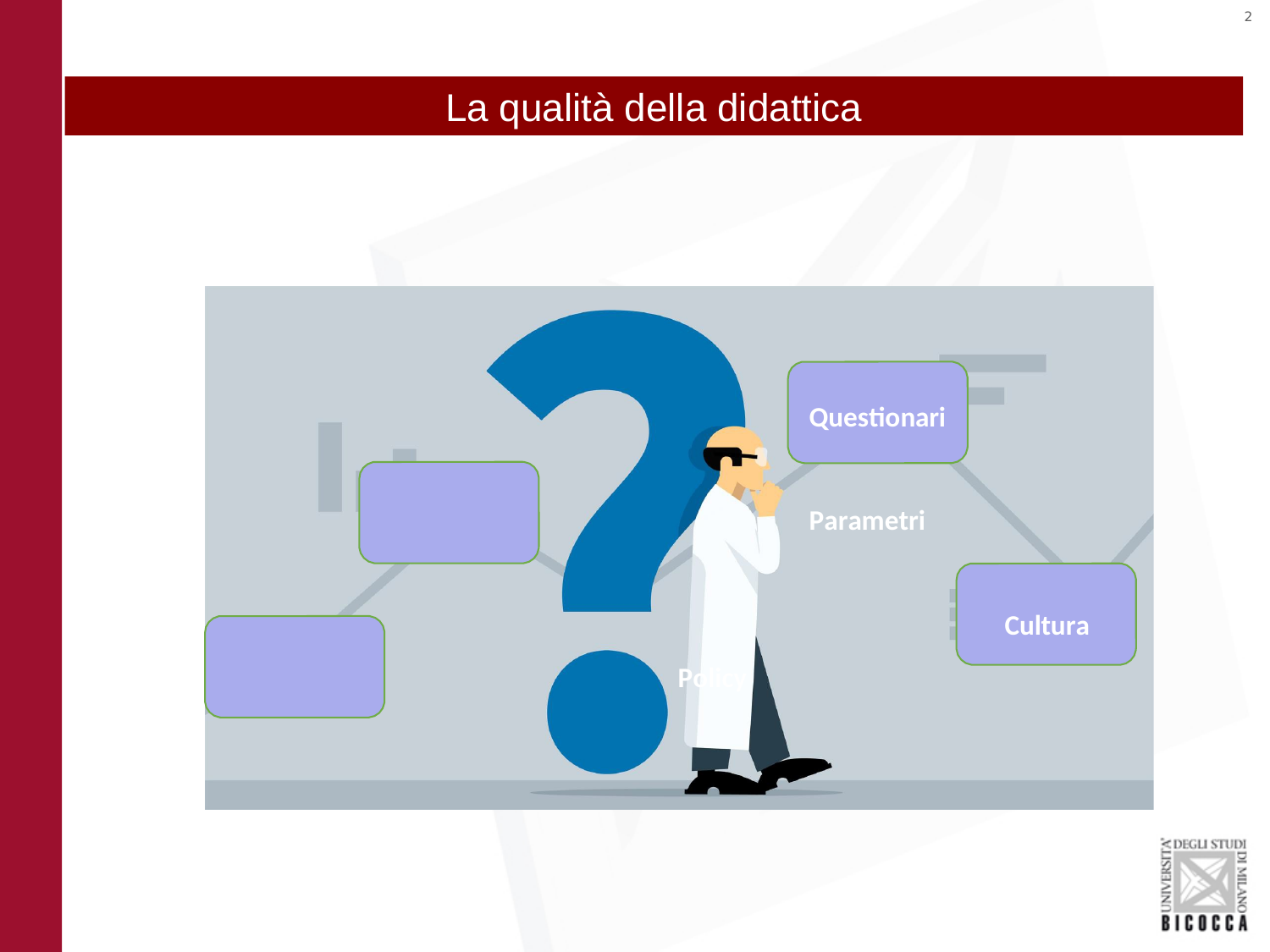

La qualità della didattica

Questionari

Parametri

Cultura
Policy